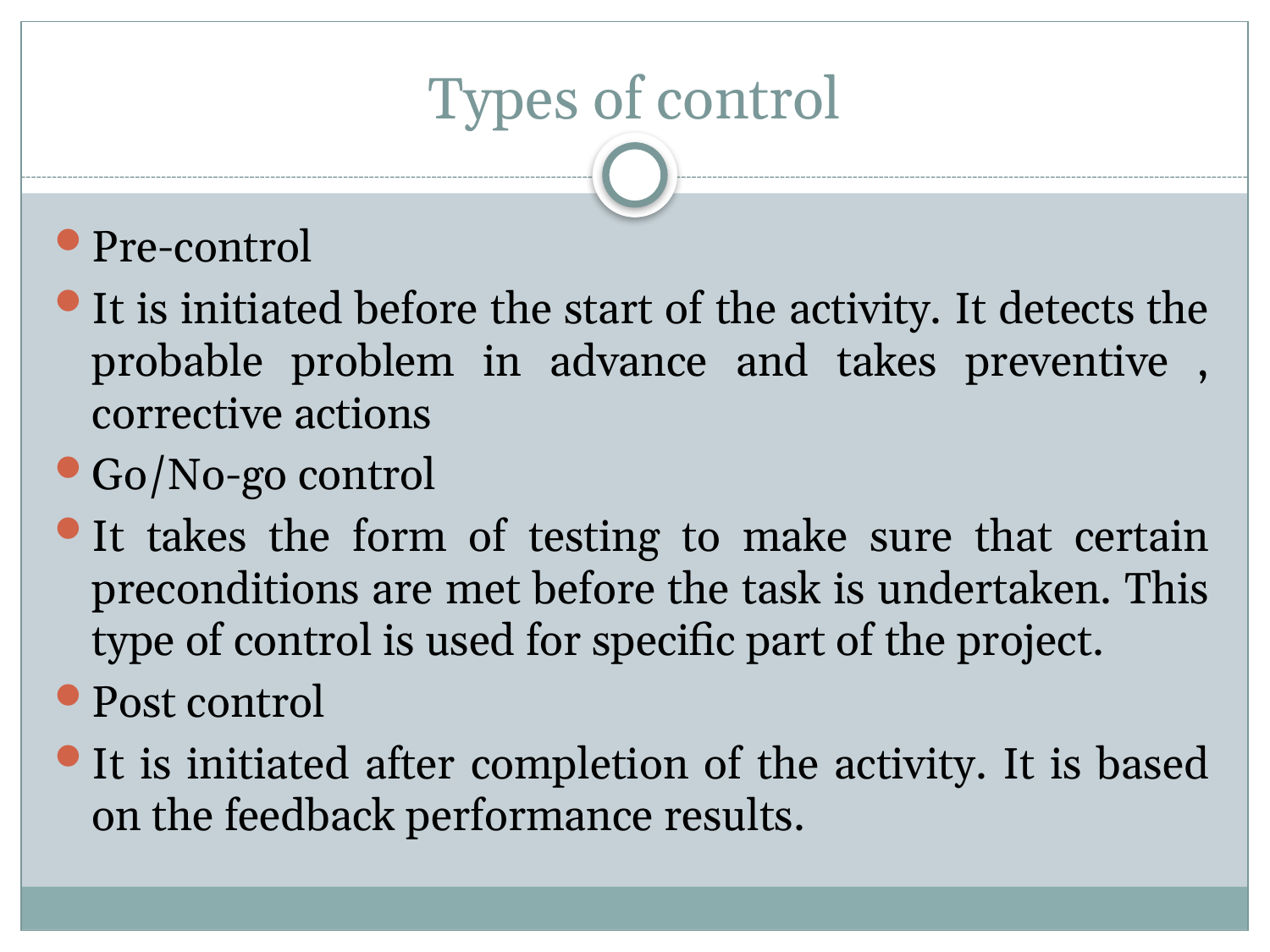

# Types of control
Pre-control
It is initiated before the start of the activity. It detects the probable problem in advance and takes preventive , corrective actions
Go/No-go control
It takes the form of testing to make sure that certain preconditions are met before the task is undertaken. This type of control is used for specific part of the project.
Post control
It is initiated after completion of the activity. It is based on the feedback performance results.